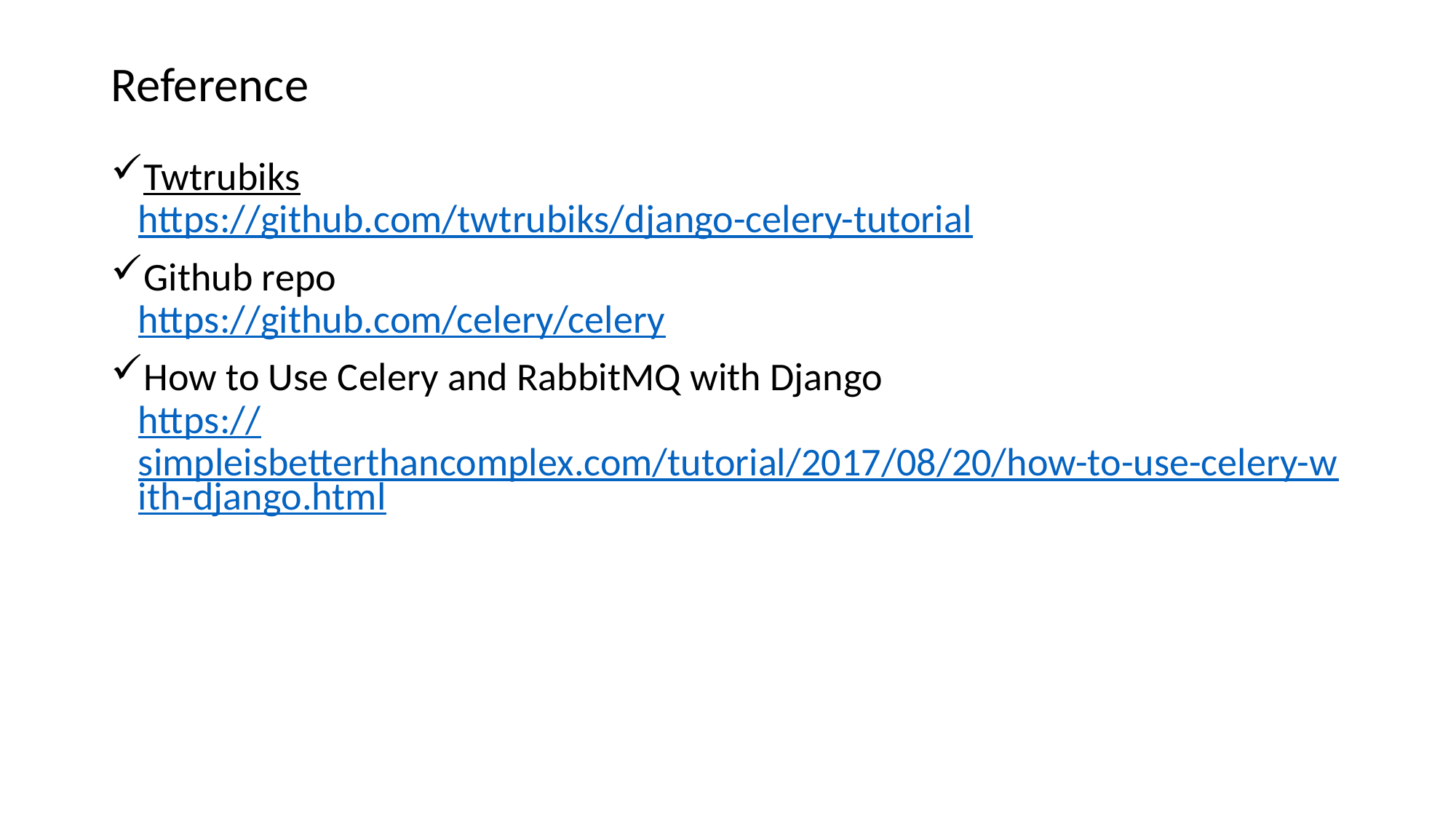

# Reference
Twtrubiks
https://github.com/twtrubiks/django-celery-tutorial
Github repo
https://github.com/celery/celery
How to Use Celery and RabbitMQ with Django
https://simpleisbetterthancomplex.com/tutorial/2017/08/20/how-to-use-celery-with-django.html